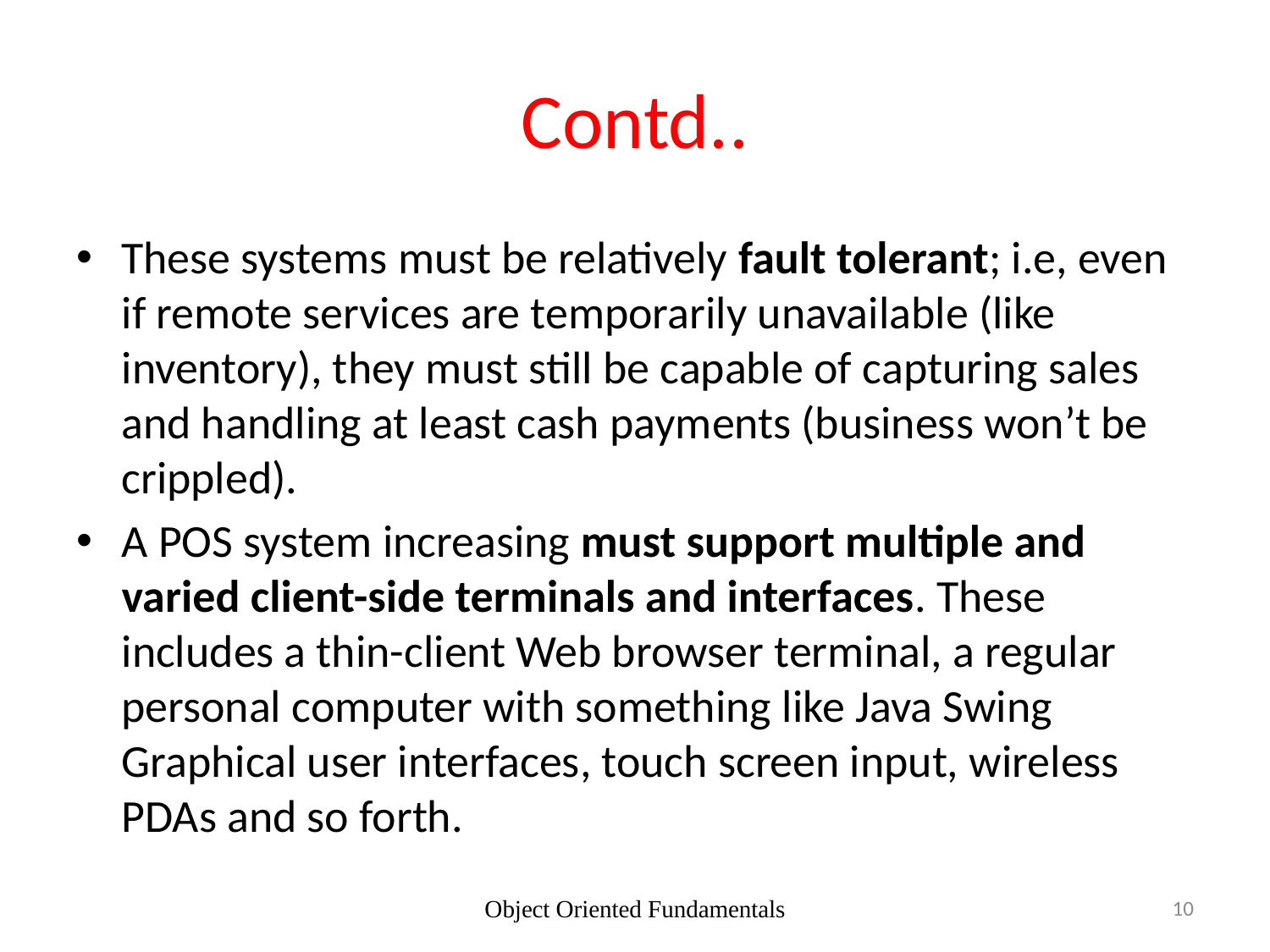

# Contd..
These systems must be relatively fault tolerant; i.e, even if remote services are temporarily unavailable (like inventory), they must still be capable of capturing sales and handling at least cash payments (business won’t be crippled).
A POS system increasing must support multiple and varied client-side terminals and interfaces. These includes a thin-client Web browser terminal, a regular personal computer with something like Java Swing Graphical user interfaces, touch screen input, wireless PDAs and so forth.
Object Oriented Fundamentals
10